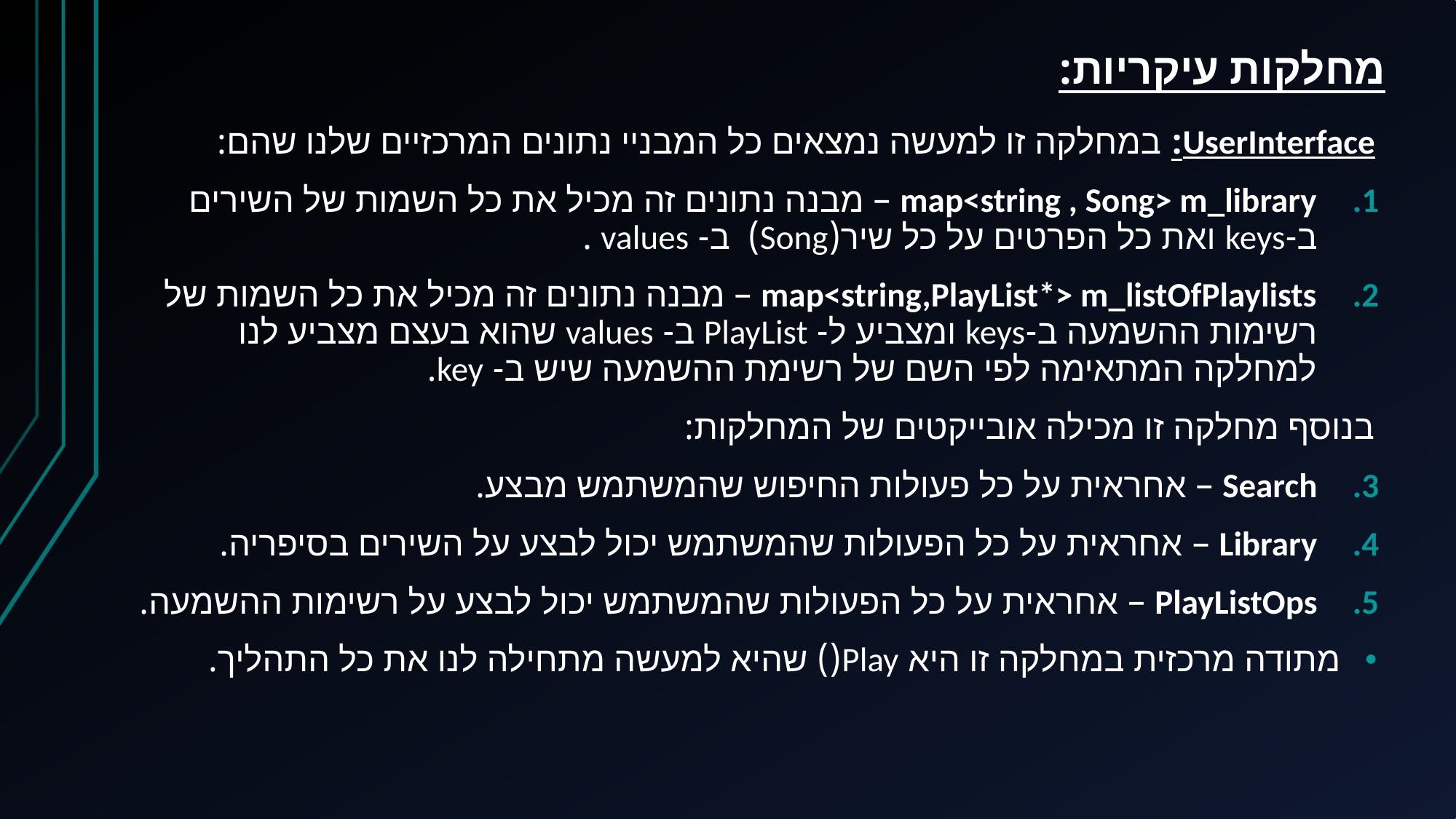

# מחלקות עיקריות:
UserInterface: במחלקה זו למעשה נמצאים כל המבניי נתונים המרכזיים שלנו שהם:
map<string , Song> m_library – מבנה נתונים זה מכיל את כל השמות של השירים ב-keys ואת כל הפרטים על כל שיר(Song)  ב- values .
map<string,PlayList*> m_listOfPlaylists – מבנה נתונים זה מכיל את כל השמות של רשימות ההשמעה ב-keys ומצביע ל- PlayList ב- values שהוא בעצם מצביע לנו למחלקה המתאימה לפי השם של רשימת ההשמעה שיש ב- key.
בנוסף מחלקה זו מכילה אובייקטים של המחלקות:
Search – אחראית על כל פעולות החיפוש שהמשתמש מבצע.
Library – אחראית על כל הפעולות שהמשתמש יכול לבצע על השירים בסיפריה.
PlayListOps – אחראית על כל הפעולות שהמשתמש יכול לבצע על רשימות ההשמעה.
מתודה מרכזית במחלקה זו היא Play() שהיא למעשה מתחילה לנו את כל התהליך.